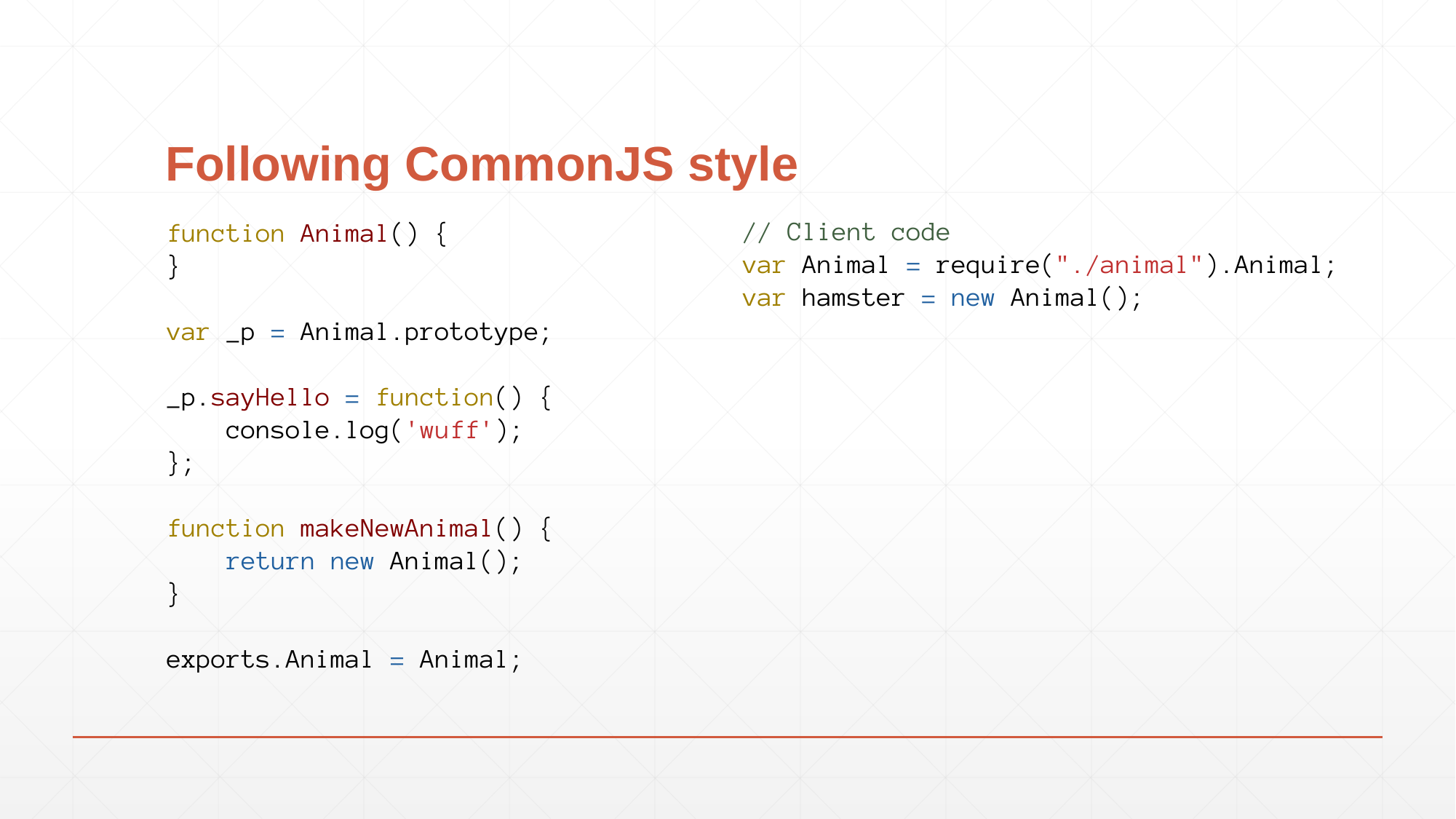

# Following CommonJS style
function Animal() {
}
var _p = Animal.prototype;
_p.sayHello = function() {
    console.log('wuff');
};
function makeNewAnimal() {
    return new Animal();
}
exports.Animal = Animal;
// Client code
var Animal = require("./animal").Animal;
var hamster = new Animal();